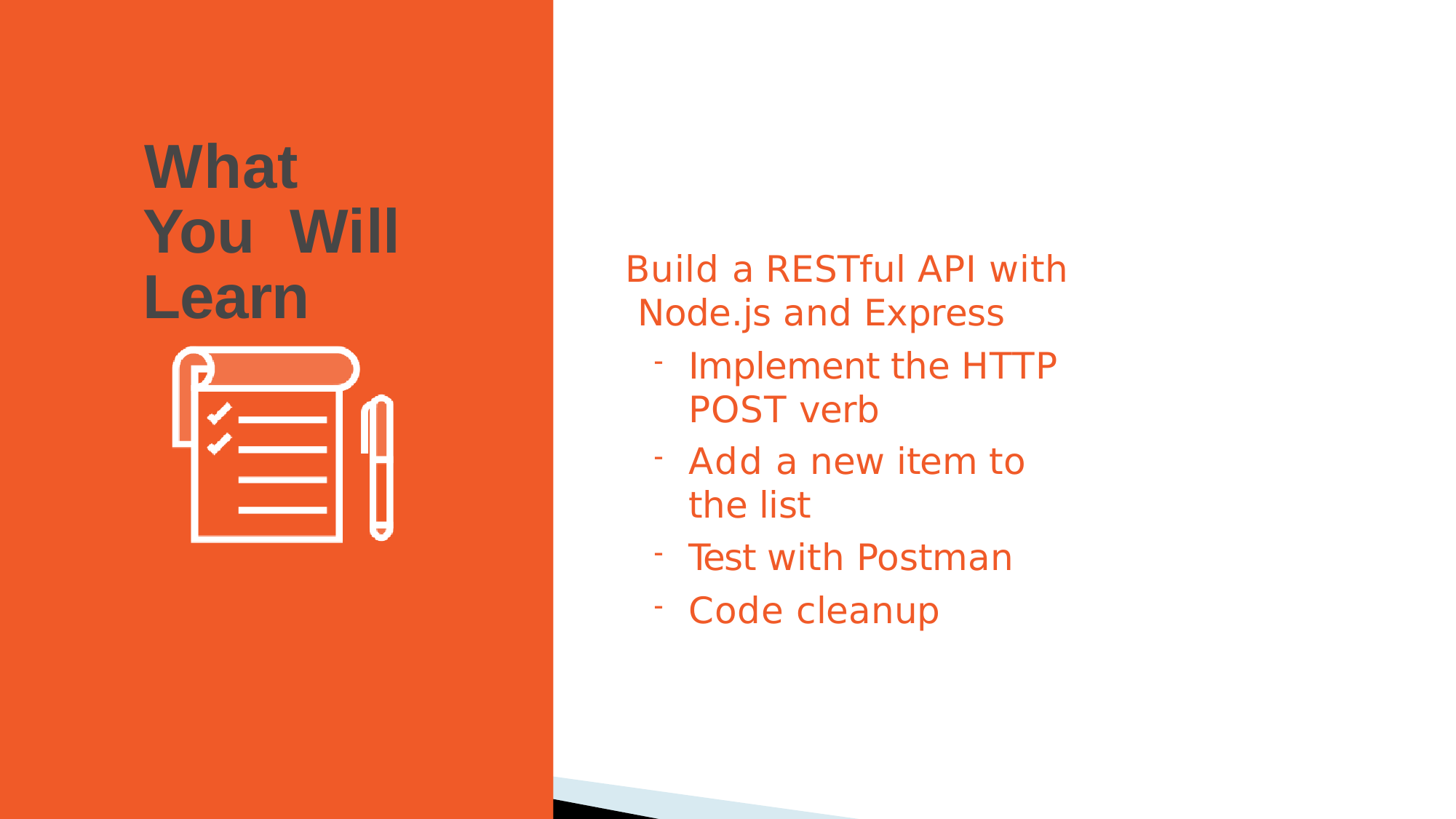

# What You  Will Learn
Build a RESTful API with  Node.js and Express
Implement the HTTP POST verb
Add a new item to the list
Test with Postman
Code cleanup